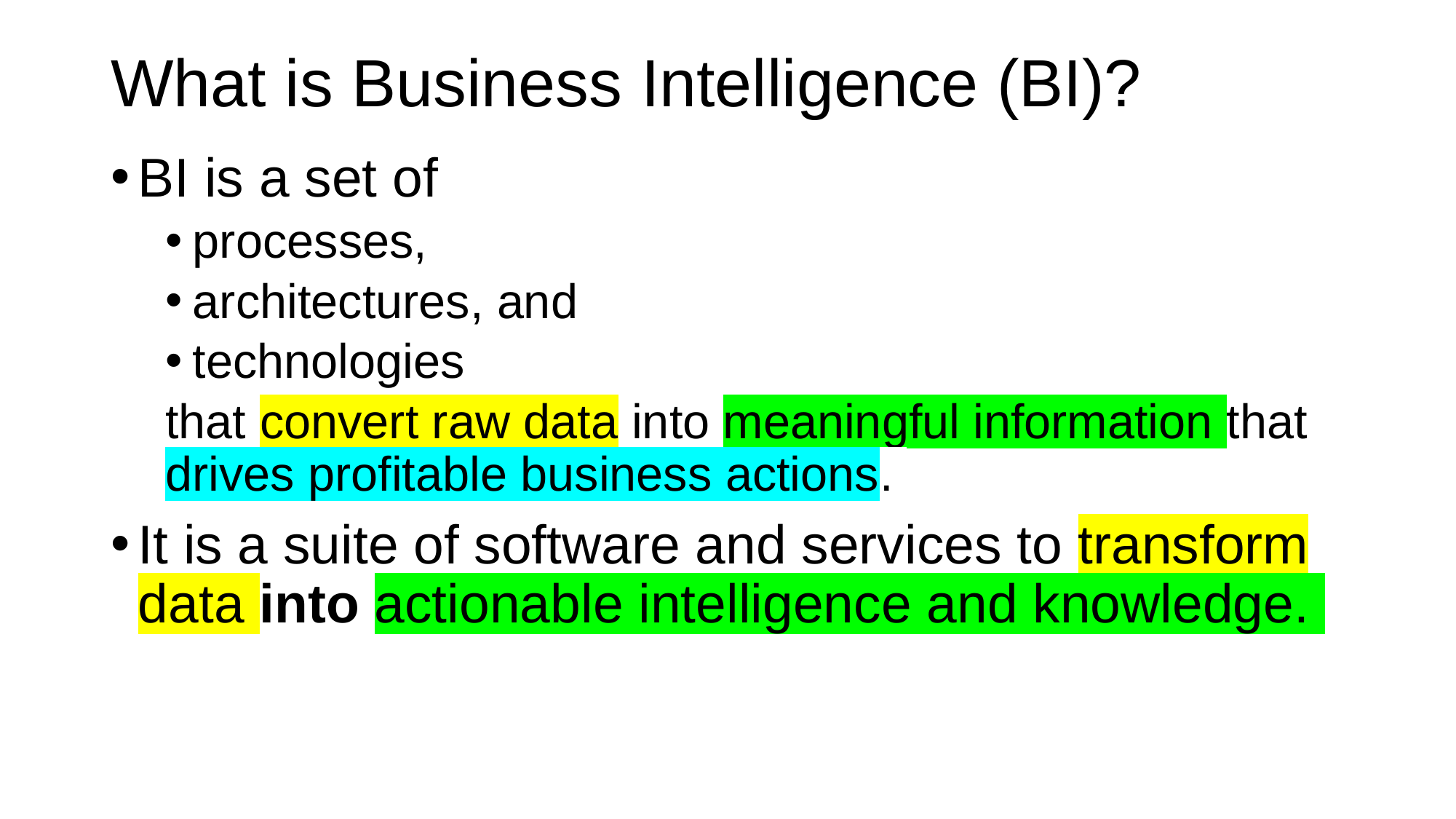

# What is Business Intelligence (BI)?
BI is a set of
processes,
architectures, and
technologies
that convert raw data into meaningful information that drives profitable business actions.
It is a suite of software and services to transform data into actionable intelligence and knowledge.